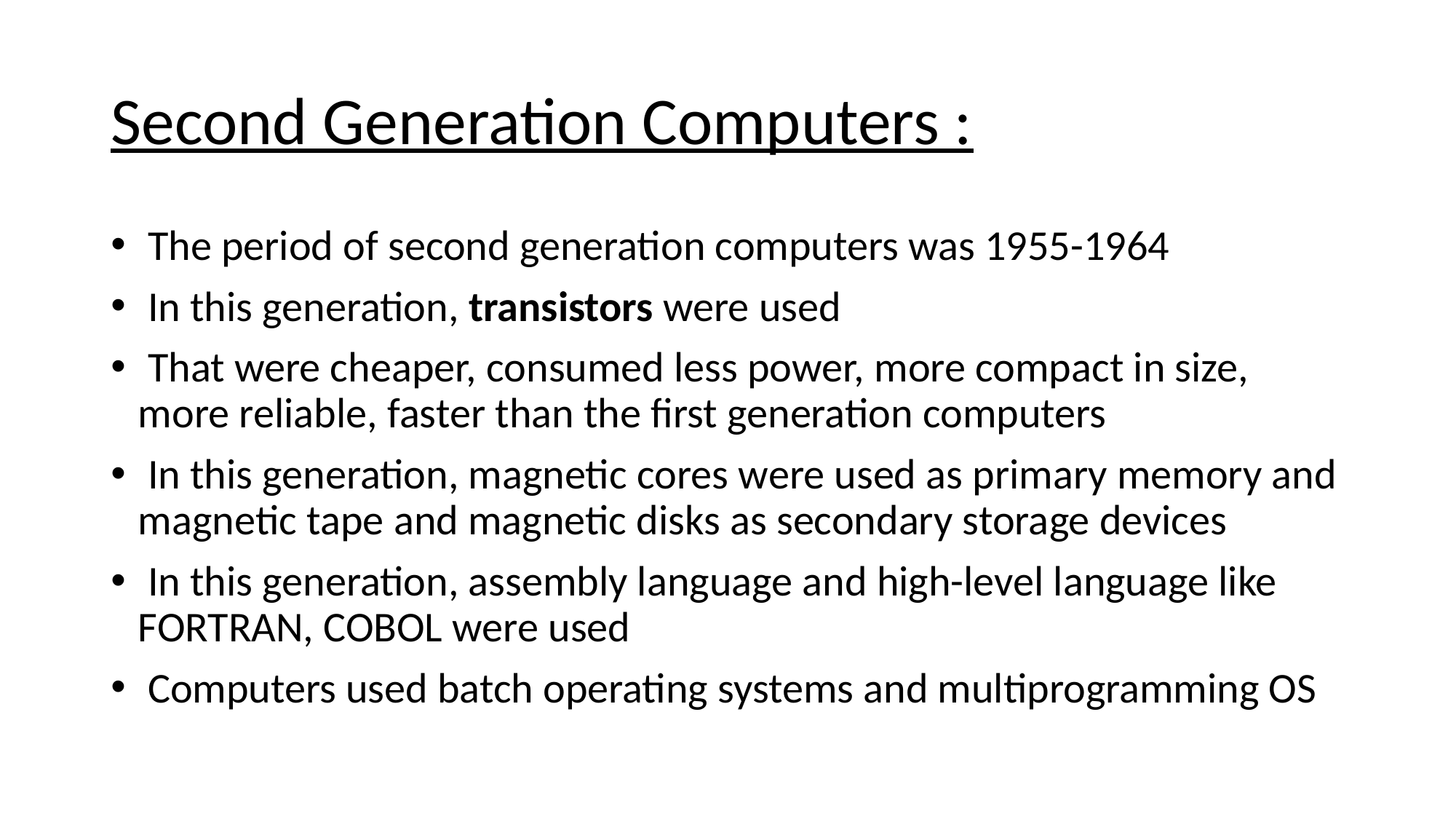

# Second Generation Computers :
 The period of second generation computers was 1955-1964
 In this generation, transistors were used
 That were cheaper, consumed less power, more compact in size, more reliable, faster than the first generation computers
 In this generation, magnetic cores were used as primary memory and magnetic tape and magnetic disks as secondary storage devices
 In this generation, assembly language and high-level language like FORTRAN, COBOL were used
 Computers used batch operating systems and multiprogramming OS